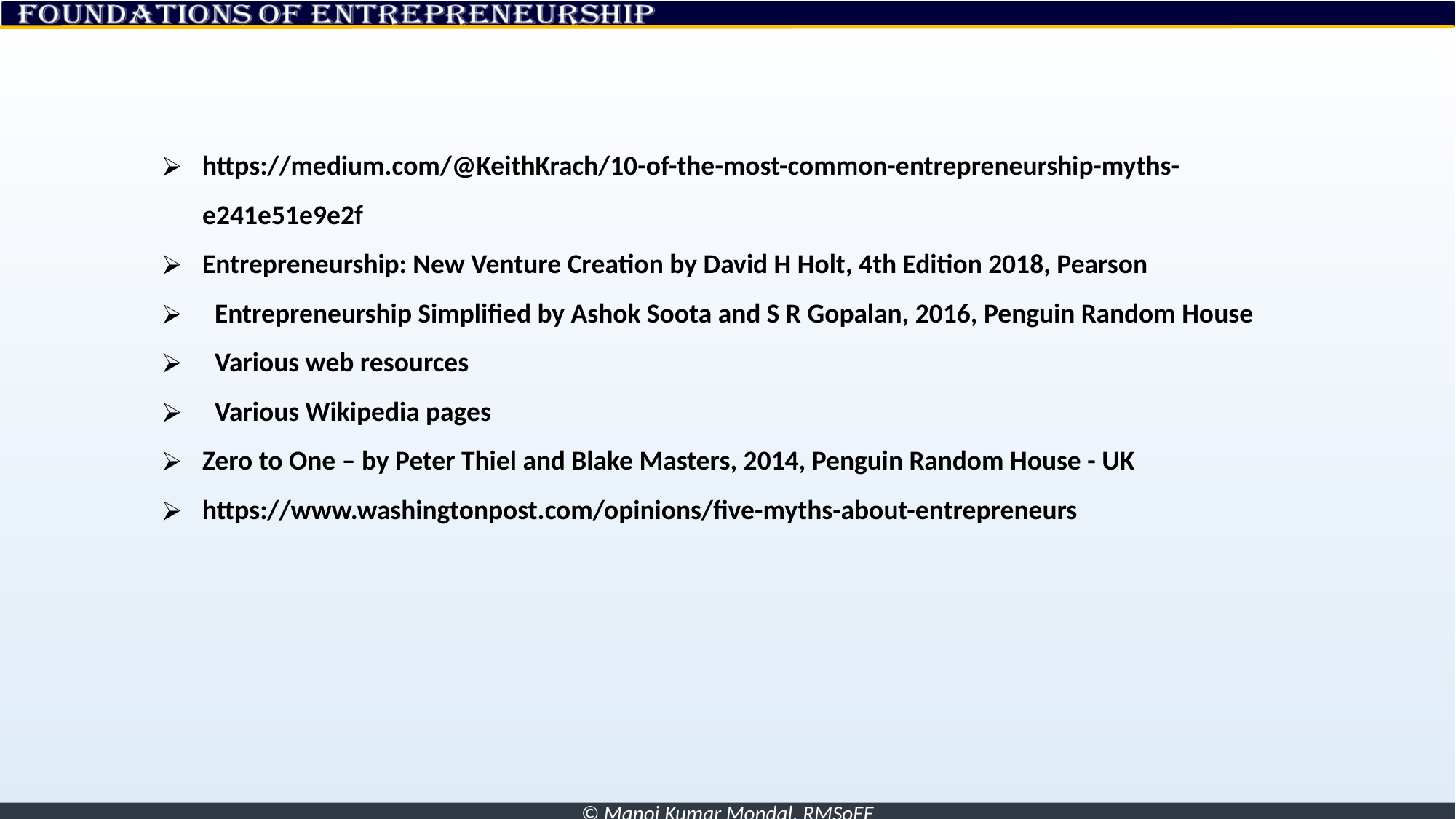

https://medium.com/@KeithKrach/10-of-the-most-common-entrepreneurship-myths-e241e51e9e2f
Entrepreneurship: New Venture Creation by David H Holt, 4th Edition 2018, Pearson
  Entrepreneurship Simplified by Ashok Soota and S R Gopalan, 2016, Penguin Random House
  Various web resources
  Various Wikipedia pages
Zero to One – by Peter Thiel and Blake Masters, 2014, Penguin Random House - UK
https://www.washingtonpost.com/opinions/five-myths-about-entrepreneurs